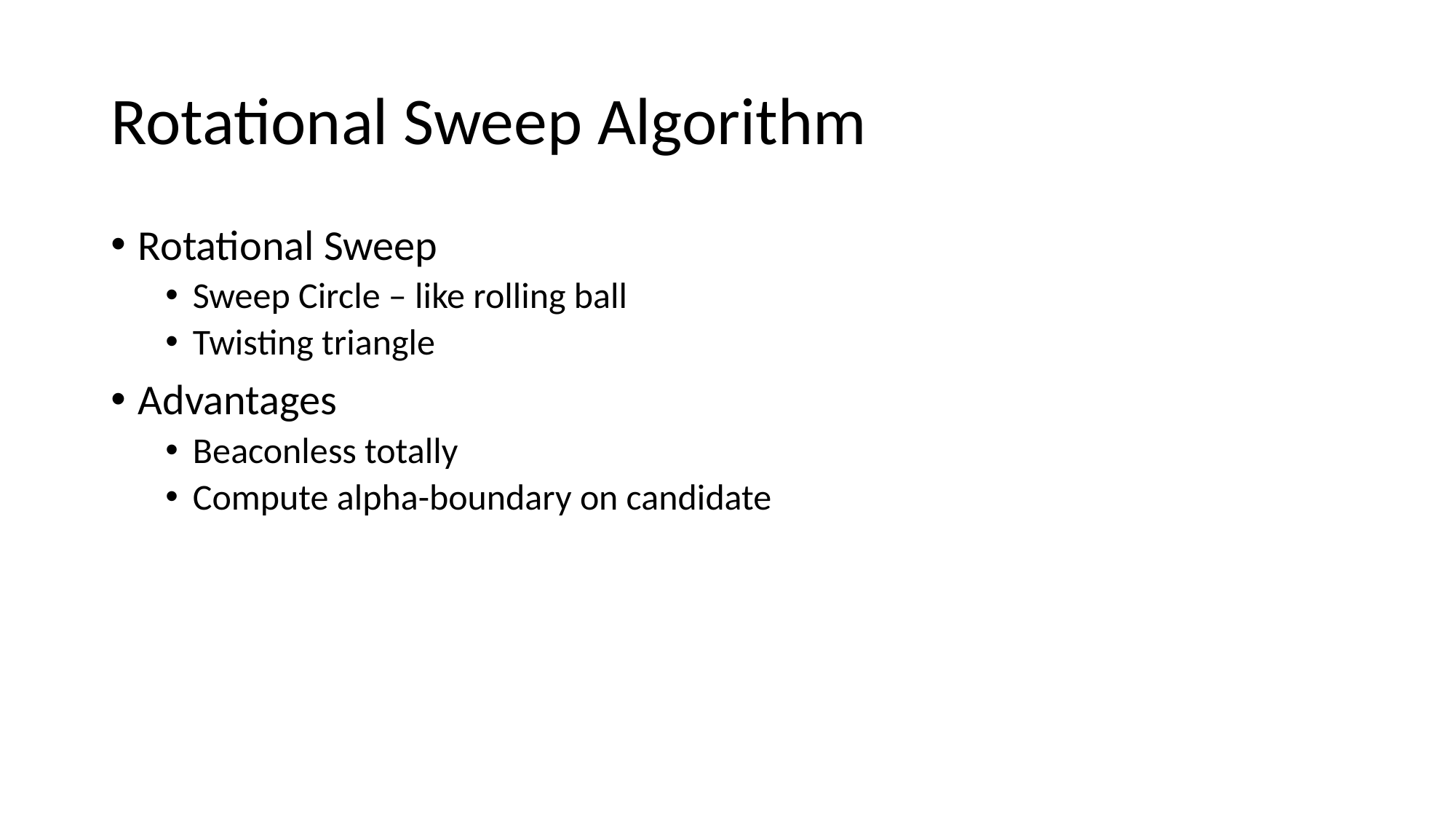

# Rotational Sweep Algorithm
Rotational Sweep
Sweep Circle – like rolling ball
Twisting triangle
Advantages
Beaconless totally
Compute alpha-boundary on candidate